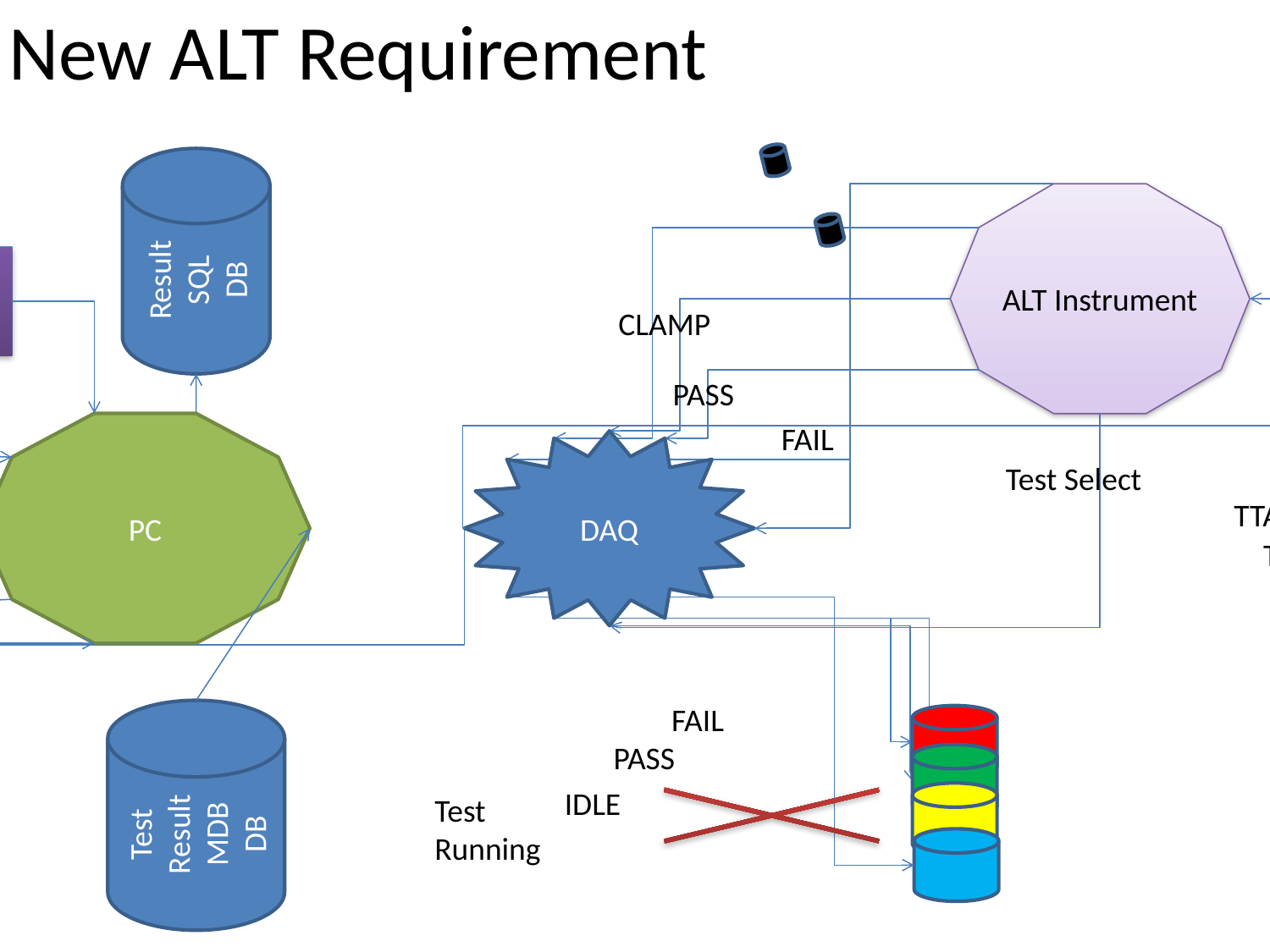

New ALT Requirement

ALT Instrument
Result SQL DB
Read Tag:
Robot_Available
Start_Test
Stop_Test
Scan_Trigger
Station_No_Start_Stop_Test

Barcode Scanner
CLAMP
PASS
FAIL
PC
RS Linx PLC

(Robot)
DAQ
Test Select
TTA
TTB
Write Tag:
Task_Available_for_Robot
New_Serial
Serial_Adapter_Plate_Size
Serial_Displacement_Size
Serial_Flange_Size
Test_Result
Station_Number
Rerun
Invalid_SNo
PC_ACK_Read_Tags
FAIL

Test Result MDB DB
Serial Detail SQL DB
PASS

IDLE
Test
Running
Flange, Displacement,
Adapterplate, Test Type.
Pressure, Flow
Test Result, Test Time